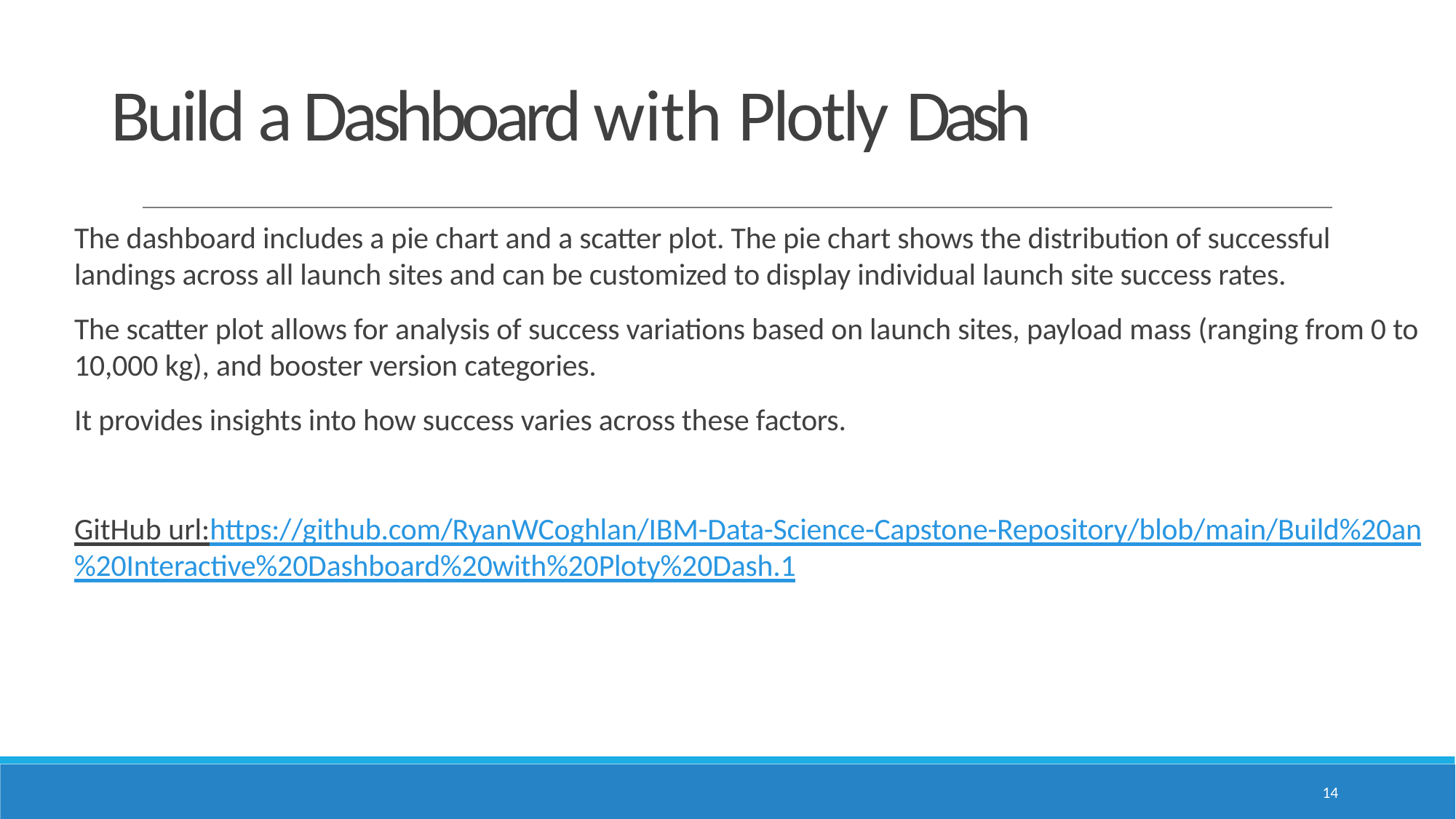

# Build a Dashboard with Plotly Dash
The dashboard includes a pie chart and a scatter plot. The pie chart shows the distribution of successful landings across all launch sites and can be customized to display individual launch site success rates.
The scatter plot allows for analysis of success variations based on launch sites, payload mass (ranging from 0 to 10,000 kg), and booster version categories.
It provides insights into how success varies across these factors.

GitHub url:https://github.com/RyanWCoghlan/IBM-Data-Science-Capstone-Repository/blob/main/Build%20an%20Interactive%20Dashboard%20with%20Ploty%20Dash.1

14